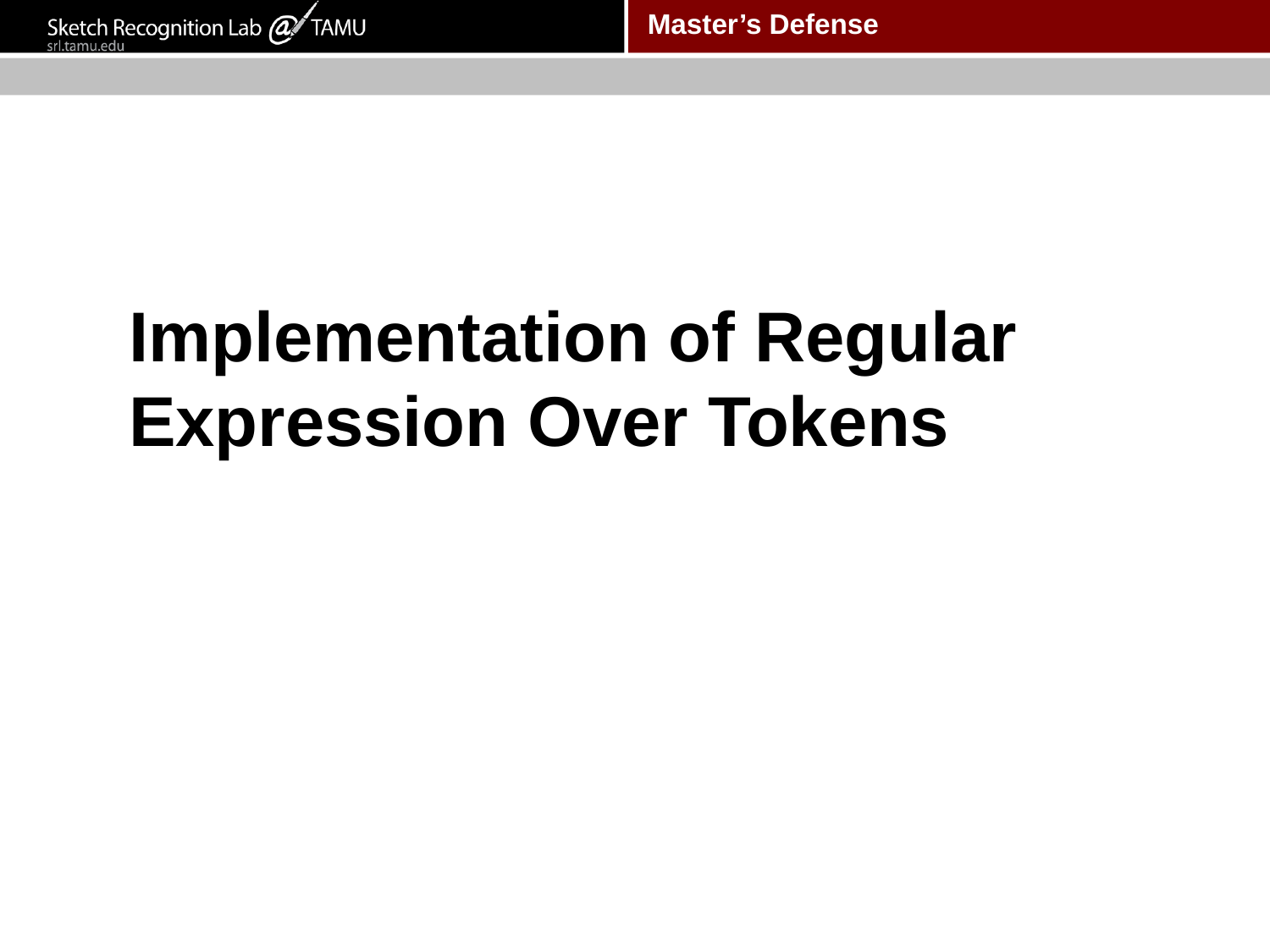

# Implementation of Regular Expression Over Tokens